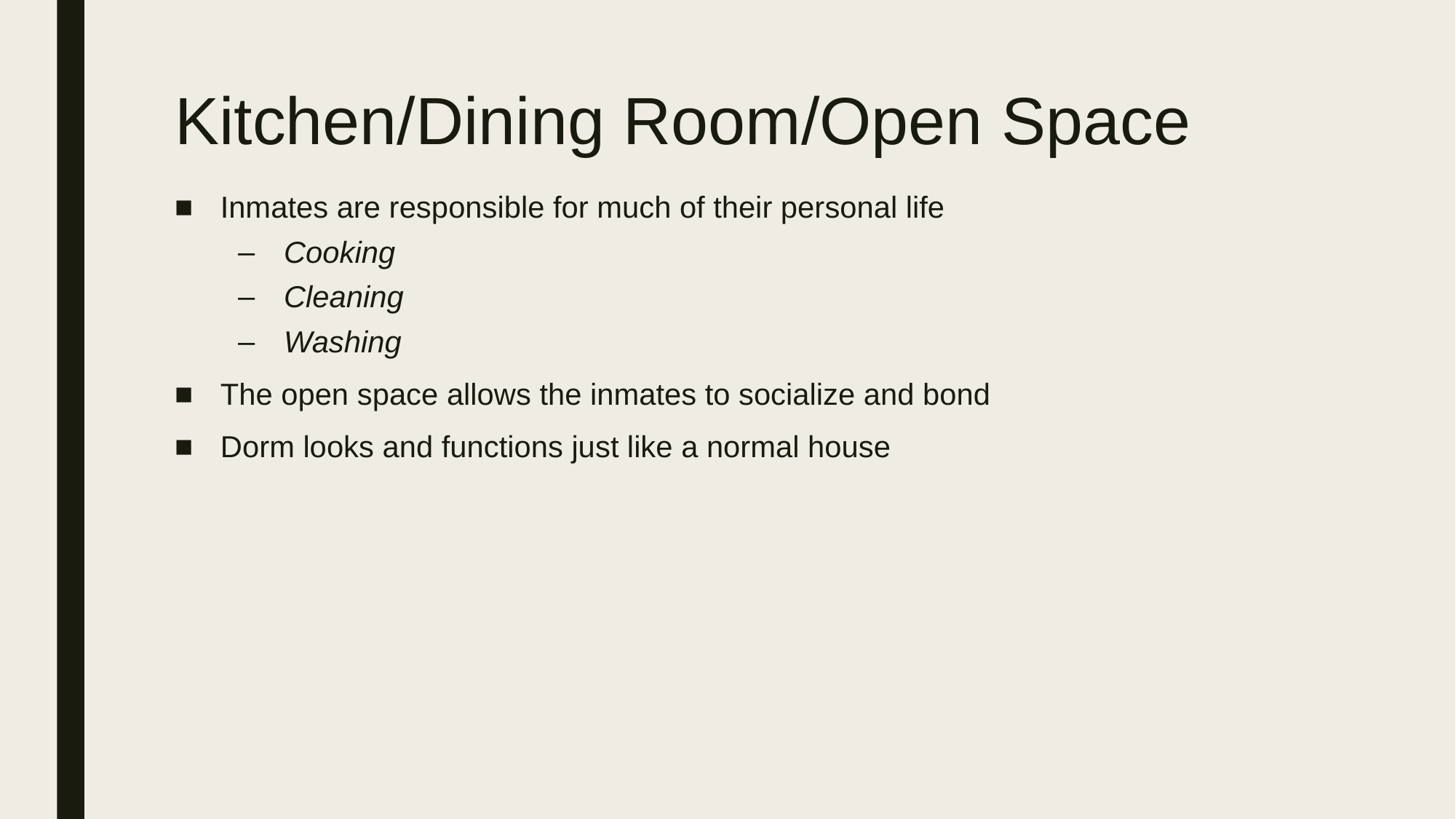

# Kitchen/Dining Room/Open Space
Inmates are responsible for much of their personal life
Cooking
Cleaning
Washing
The open space allows the inmates to socialize and bond
Dorm looks and functions just like a normal house